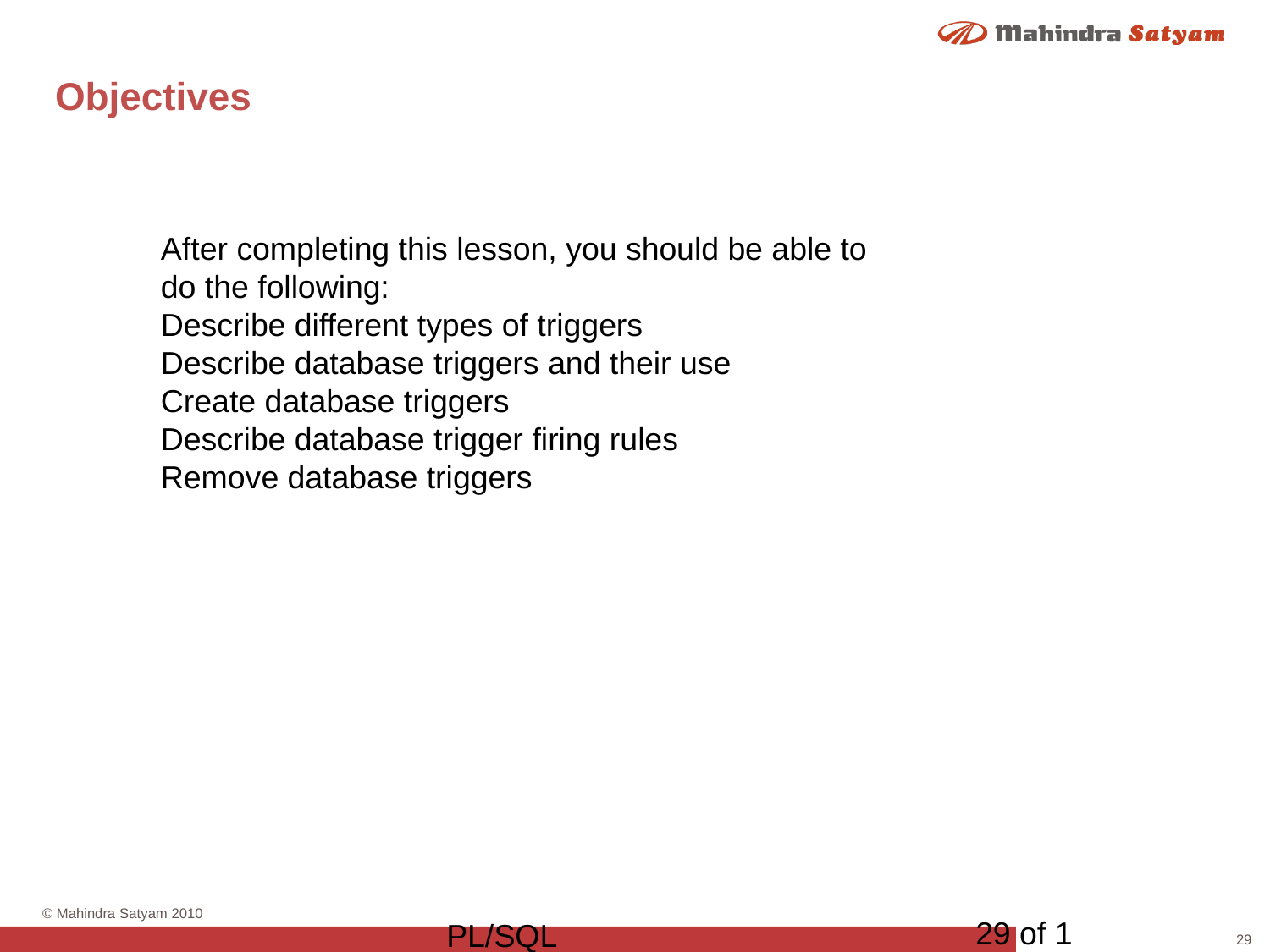

# Objectives
After completing this lesson, you should be able to
do the following:
Describe different types of triggers
Describe database triggers and their use
Create database triggers
Describe database trigger firing rules
Remove database triggers
29 of 1
PL/SQL